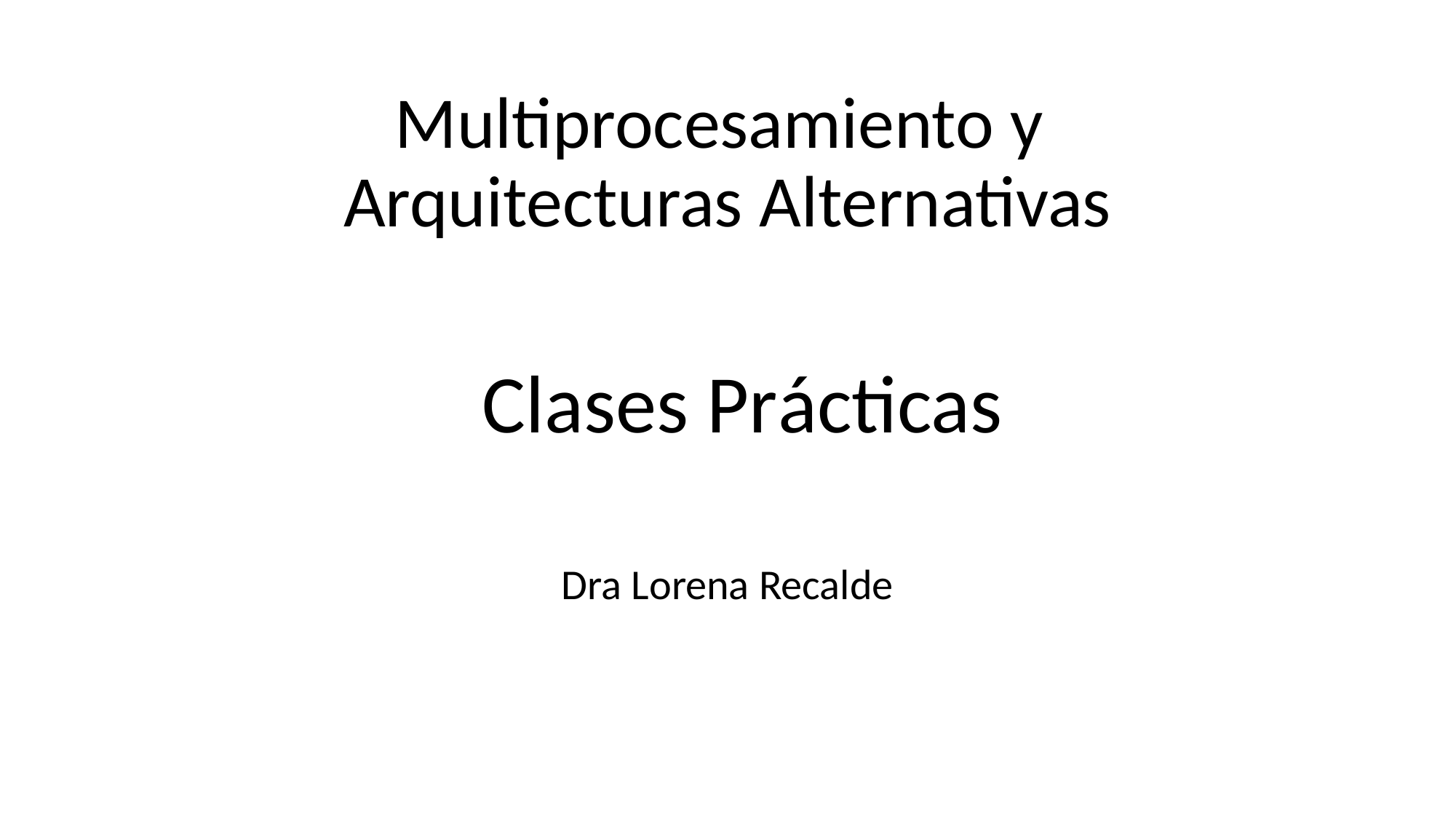

# Multiprocesamiento y Arquitecturas Alternativas
Clases Prácticas
Dra Lorena Recalde